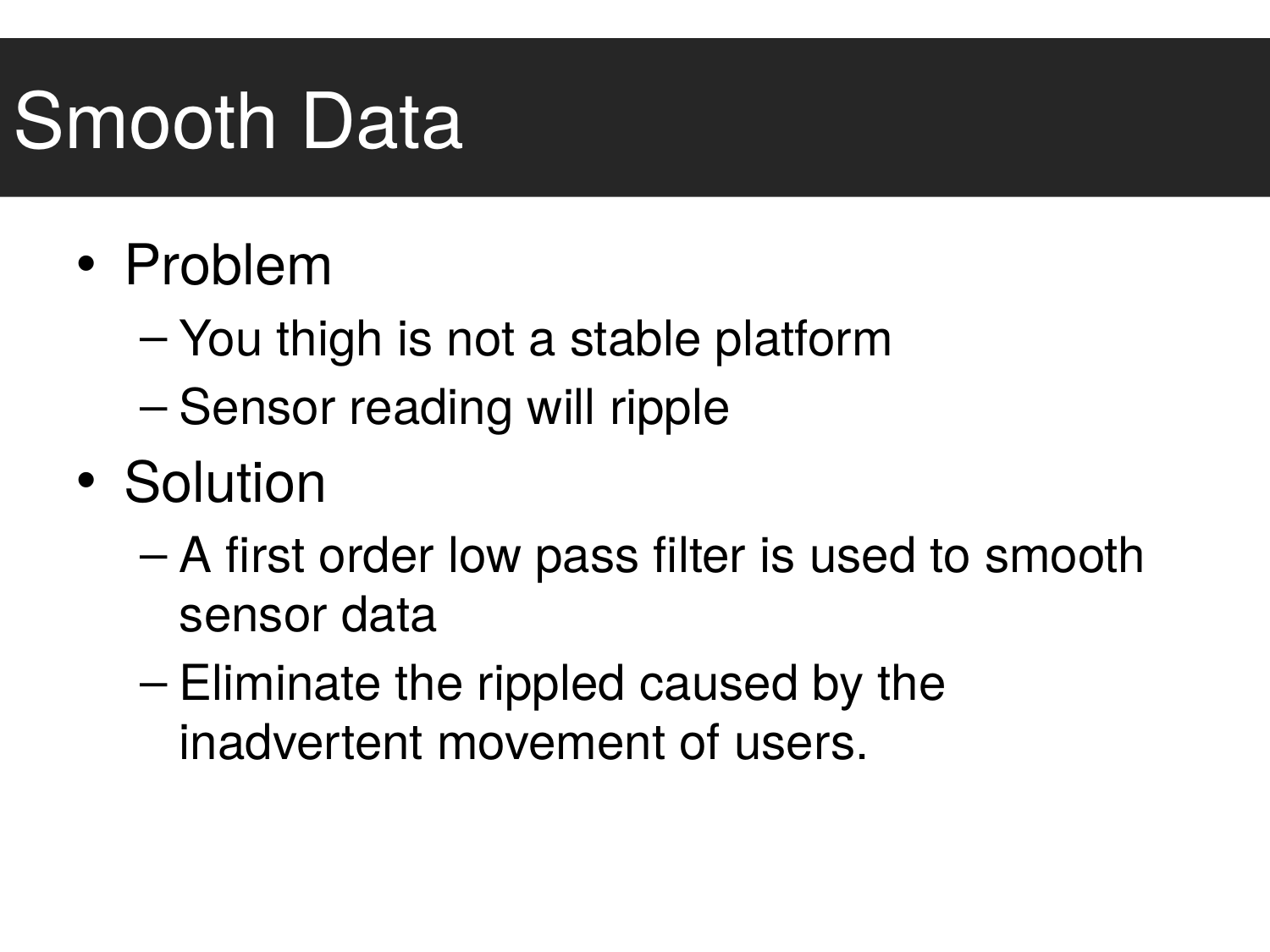

# Smooth Data
Problem
You thigh is not a stable platform
Sensor reading will ripple
Solution
A first order low pass filter is used to smooth sensor data
Eliminate the rippled caused by the inadvertent movement of users.